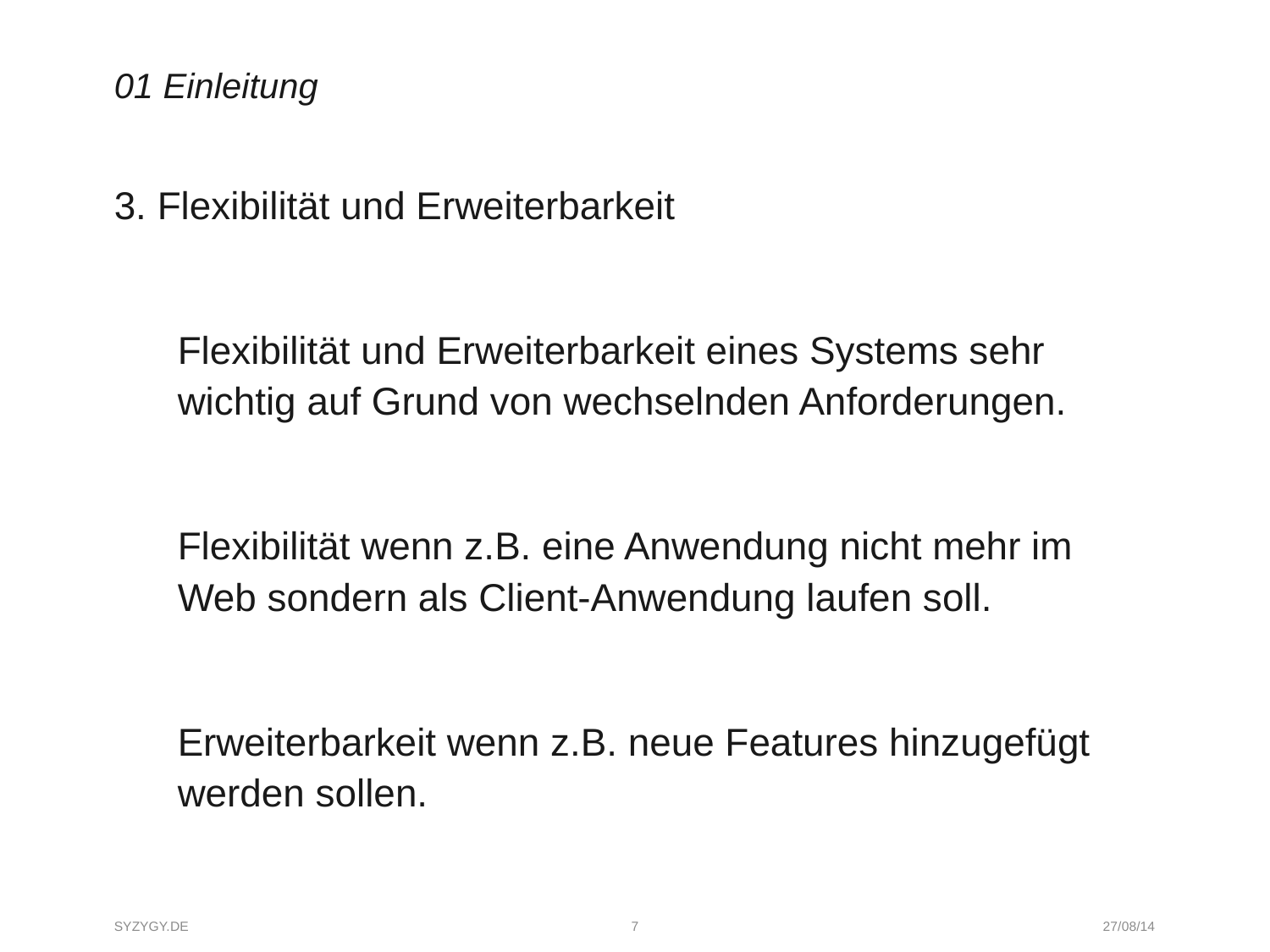

# 01 Einleitung
3. Flexibilität und Erweiterbarkeit

	Flexibilität und Erweiterbarkeit eines Systems sehr wichtig auf Grund von wechselnden Anforderungen.

	Flexibilität wenn z.B. eine Anwendung nicht mehr im Web sondern als Client-Anwendung laufen soll.

	Erweiterbarkeit wenn z.B. neue Features hinzugefügt werden sollen.
SYZYGY.DE
7
27/08/14